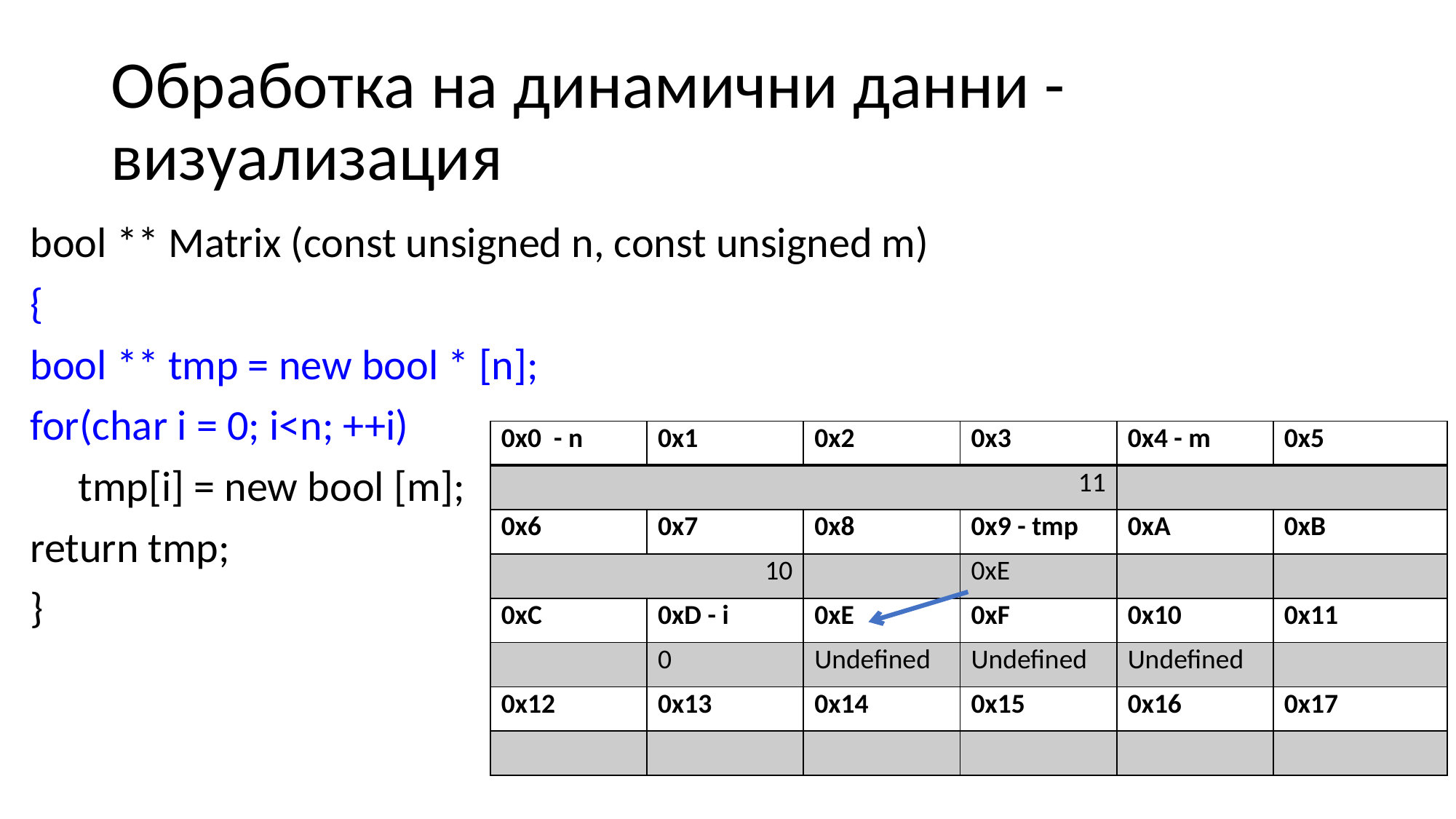

# Обработка на динамични данни - визуализация
bool ** Matrix (const unsigned n, const unsigned m)
{
bool ** tmp = new bool * [n];
for(char i = 0; i<n; ++i)
     tmp[i] = new bool [m];
return tmp;
}
| 0x0 - n | 0x1 | 0x2 | 0x3 | 0x4 - m | 0x5 |
| --- | --- | --- | --- | --- | --- |
| 11 |  |  |  |  |  |
| 0x6 | 0x7 | 0x8 | 0x9 - tmp | 0xA | 0xB |
| 10 |  |  | 0xЕ |  |  |
| 0xC | 0xD - i | 0xE | 0xF | 0x10 | 0x11 |
|  | 0 | Undefined | Undefined | Undefined |  |
| 0x12 | 0x13 | 0x14 | 0x15 | 0x16 | 0x17 |
|  |  |  |  |  |  |